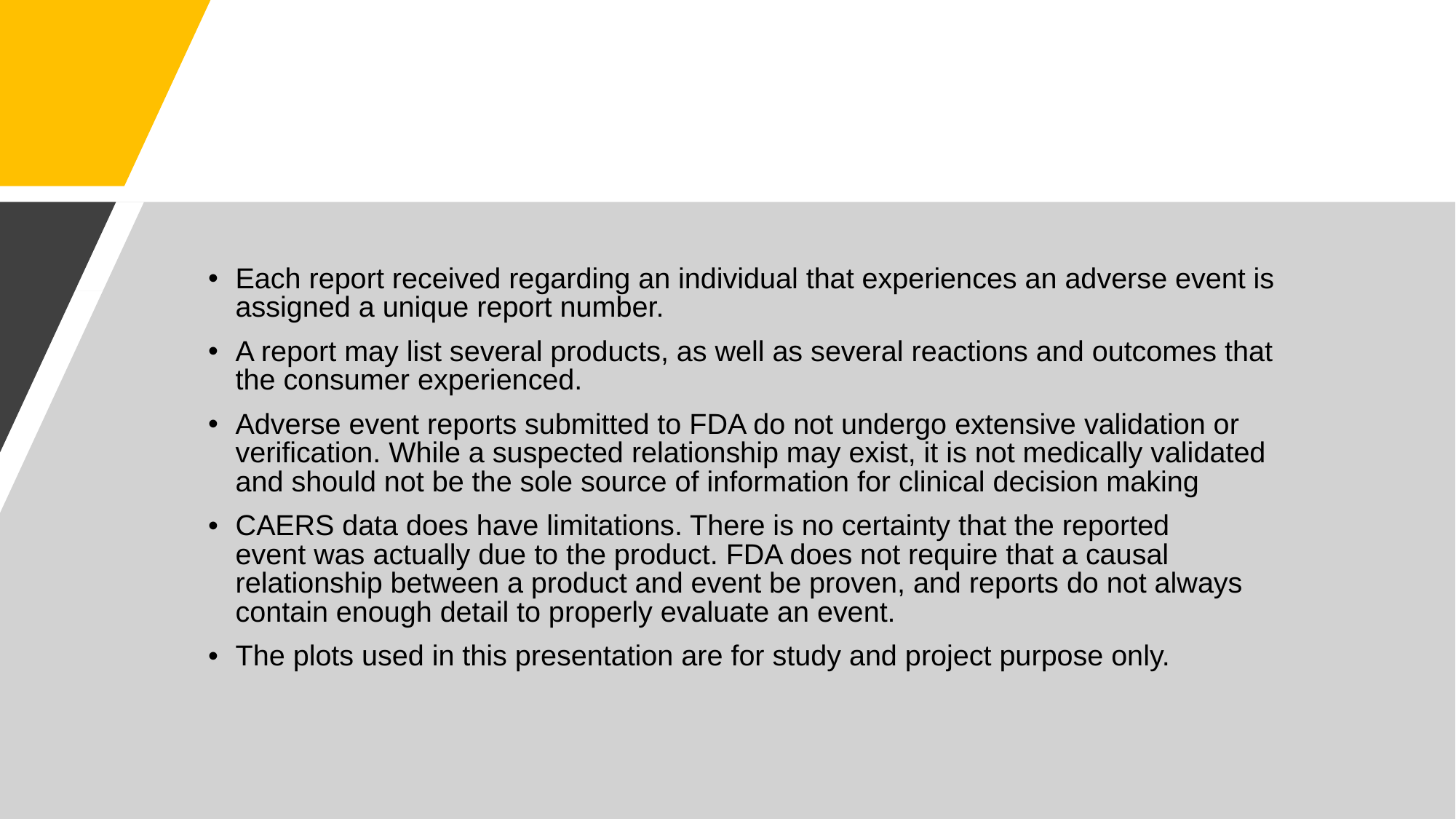

Each report received regarding an individual that experiences an adverse event is assigned a unique report number.
A report may list several products, as well as several reactions and outcomes that the consumer experienced.
Adverse event reports submitted to FDA do not undergo extensive validation or verification. While a suspected relationship may exist, it is not medically validated and should not be the sole source of information for clinical decision making
CAERS data does have limitations. There is no certainty that the reported event was actually due to the product. FDA does not require that a causal relationship between a product and event be proven, and reports do not always contain enough detail to properly evaluate an event.
The plots used in this presentation are for study and project purpose only.